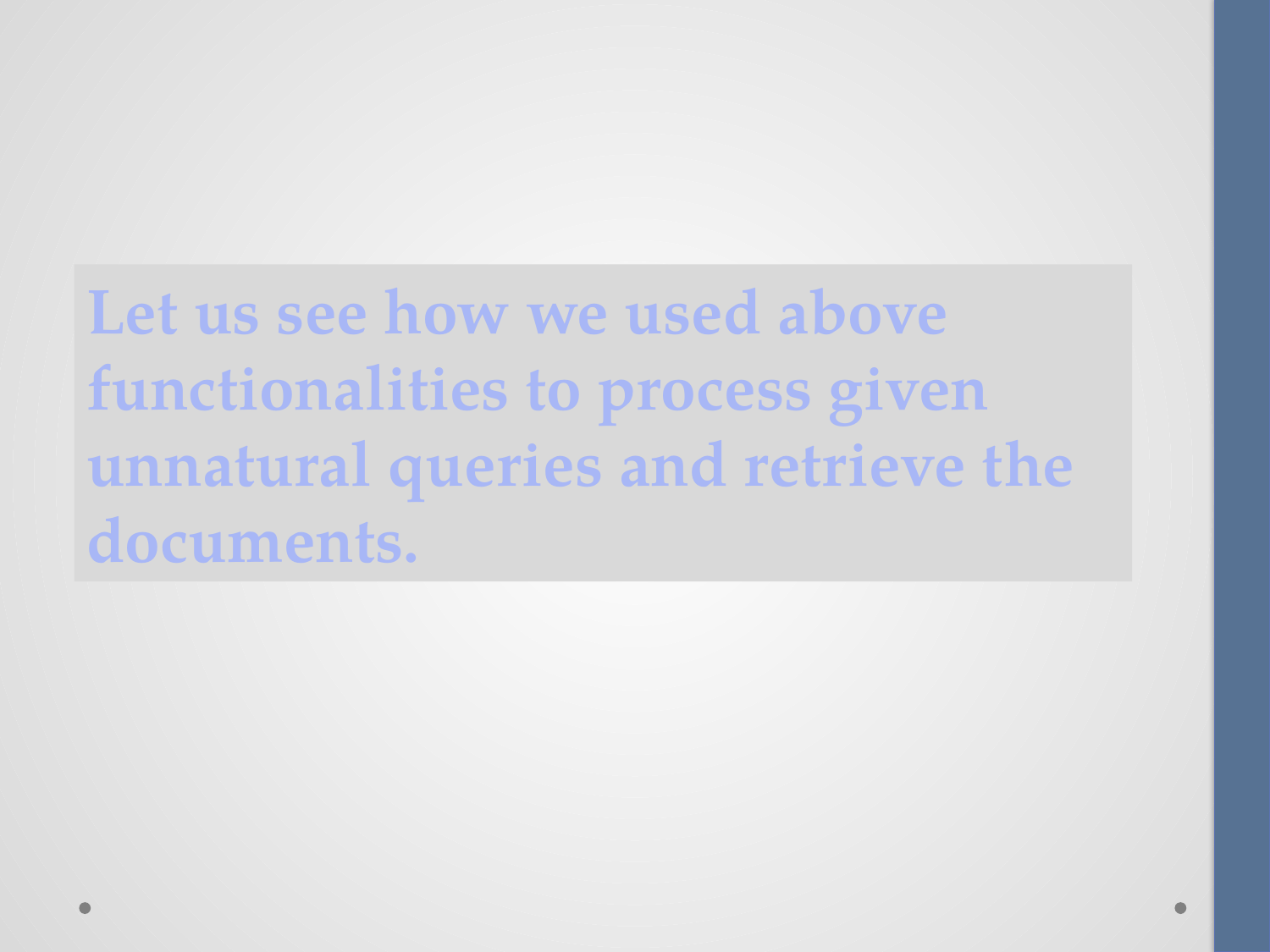

Let us see how we used above functionalities to process given unnatural queries and retrieve the documents.